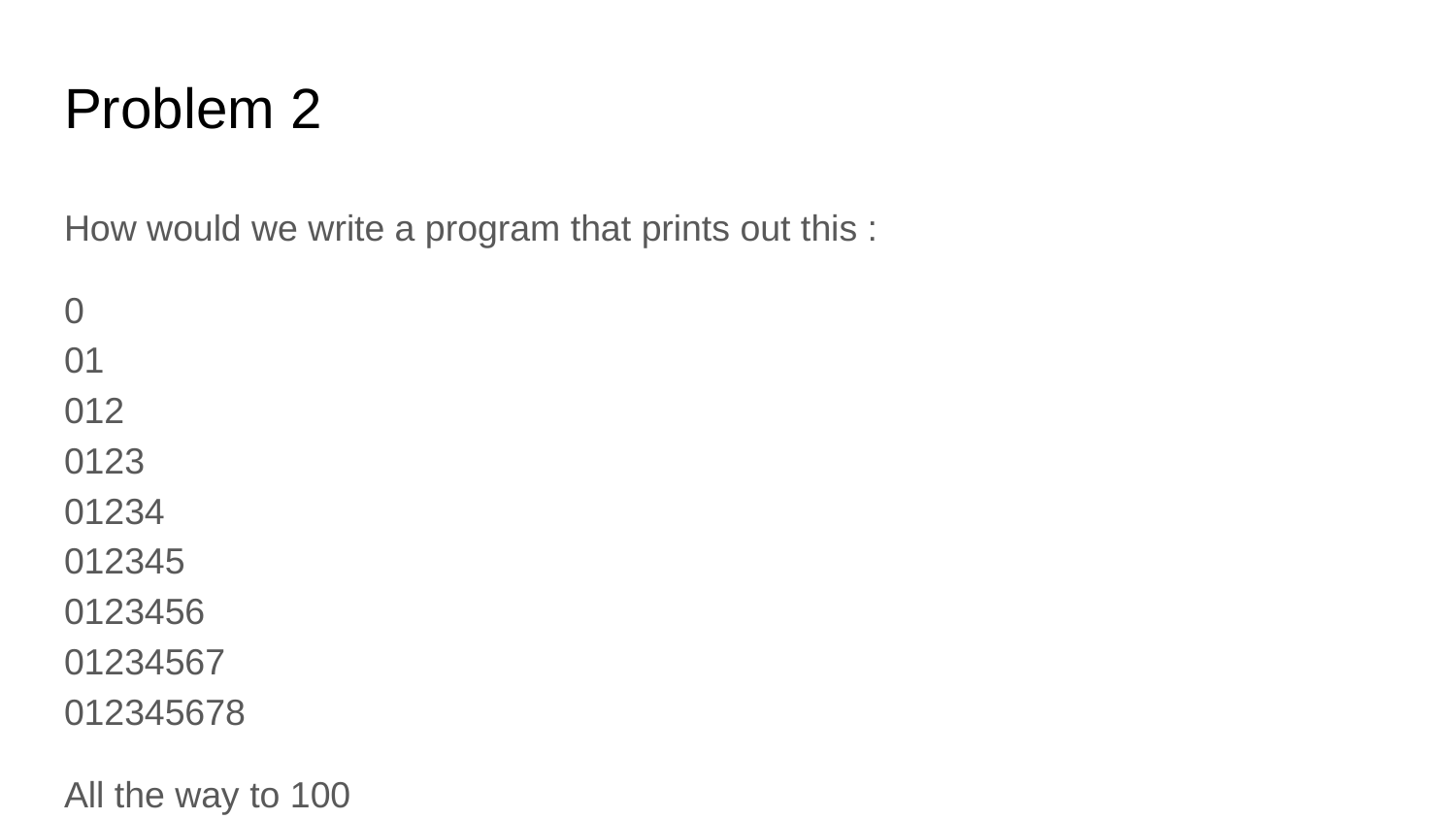

# Problem 2
How would we write a program that prints out this :
0
01
012
0123
01234
012345
0123456
01234567
012345678
All the way to 100